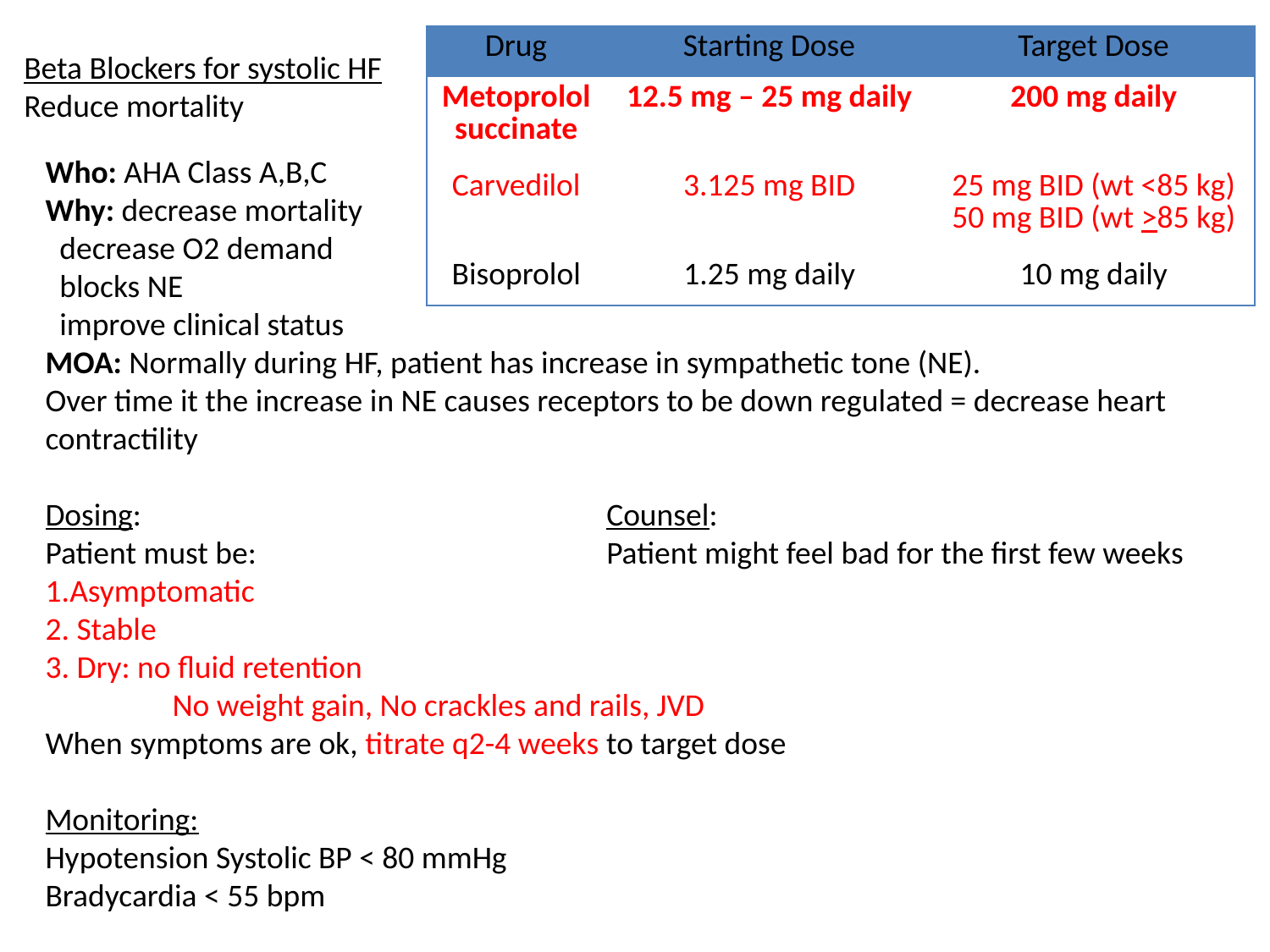

| Drug | Starting Dose | Target Dose |
| --- | --- | --- |
| Metoprolol succinate | 12.5 mg – 25 mg daily | 200 mg daily |
| Carvedilol | 3.125 mg BID | 25 mg BID (wt <85 kg) 50 mg BID (wt >85 kg) |
| Bisoprolol | 1.25 mg daily | 10 mg daily |
Beta Blockers for systolic HF
Reduce mortality
Who: AHA Class A,B,C
Why: decrease mortality
  decrease O2 demand
  blocks NE
  improve clinical status
MOA: Normally during HF, patient has increase in sympathetic tone (NE).
Over time it the increase in NE causes receptors to be down regulated = decrease heart contractility

Dosing:
Patient must be:
1.Asymptomatic
2. Stable
3. Dry: no fluid retention
	No weight gain, No crackles and rails, JVD
When symptoms are ok, titrate q2-4 weeks to target dose

Monitoring:
Hypotension Systolic BP < 80 mmHg
Bradycardia < 55 bpm
Counsel:
Patient might feel bad for the first few weeks